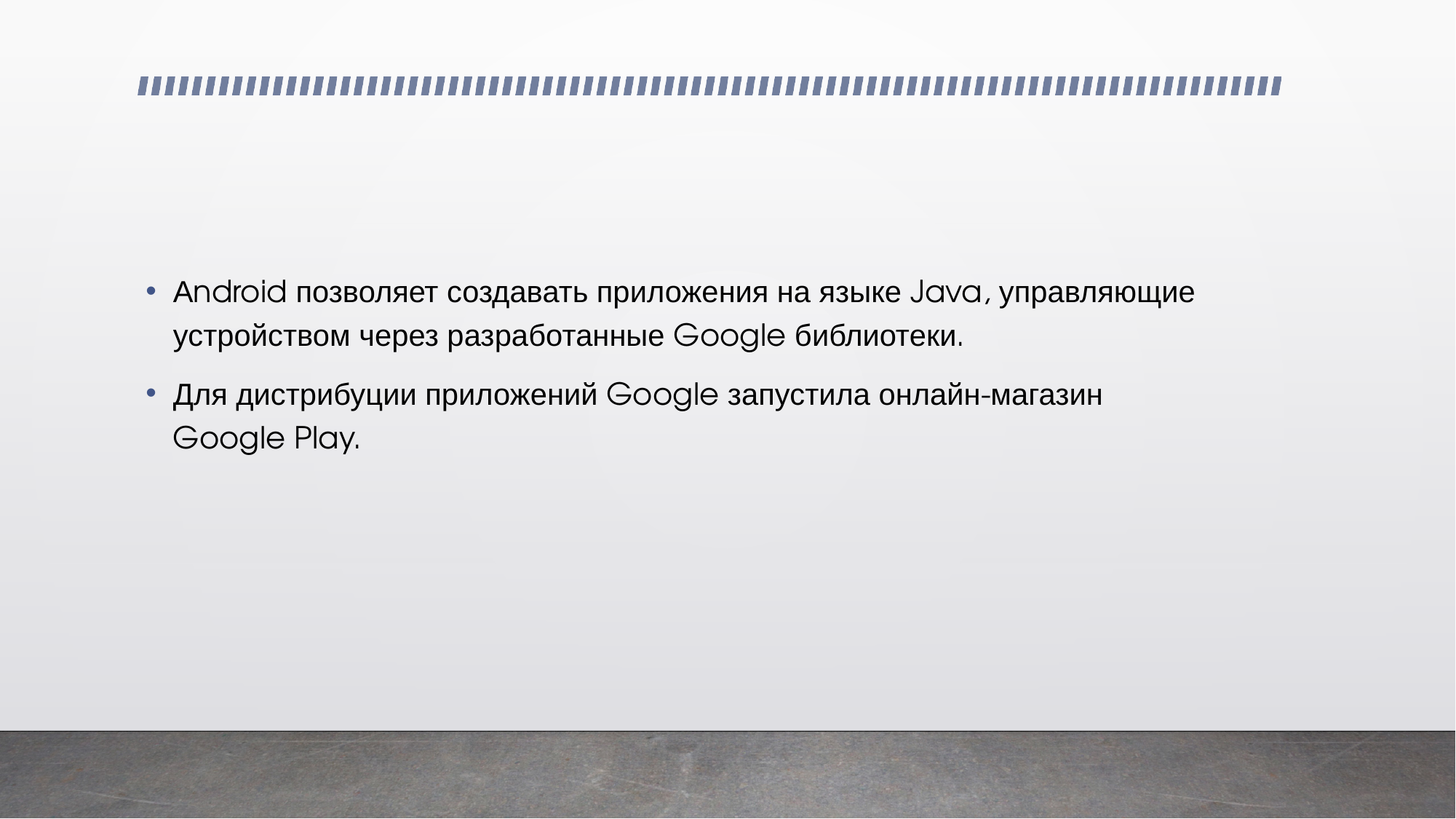

Аndroid позволяет создавать приложения на языке Java, управляющие устройством через разработанные Google библиотеки.
Для дистрибуции приложений Google запустила онлайн-магазин Google Play.